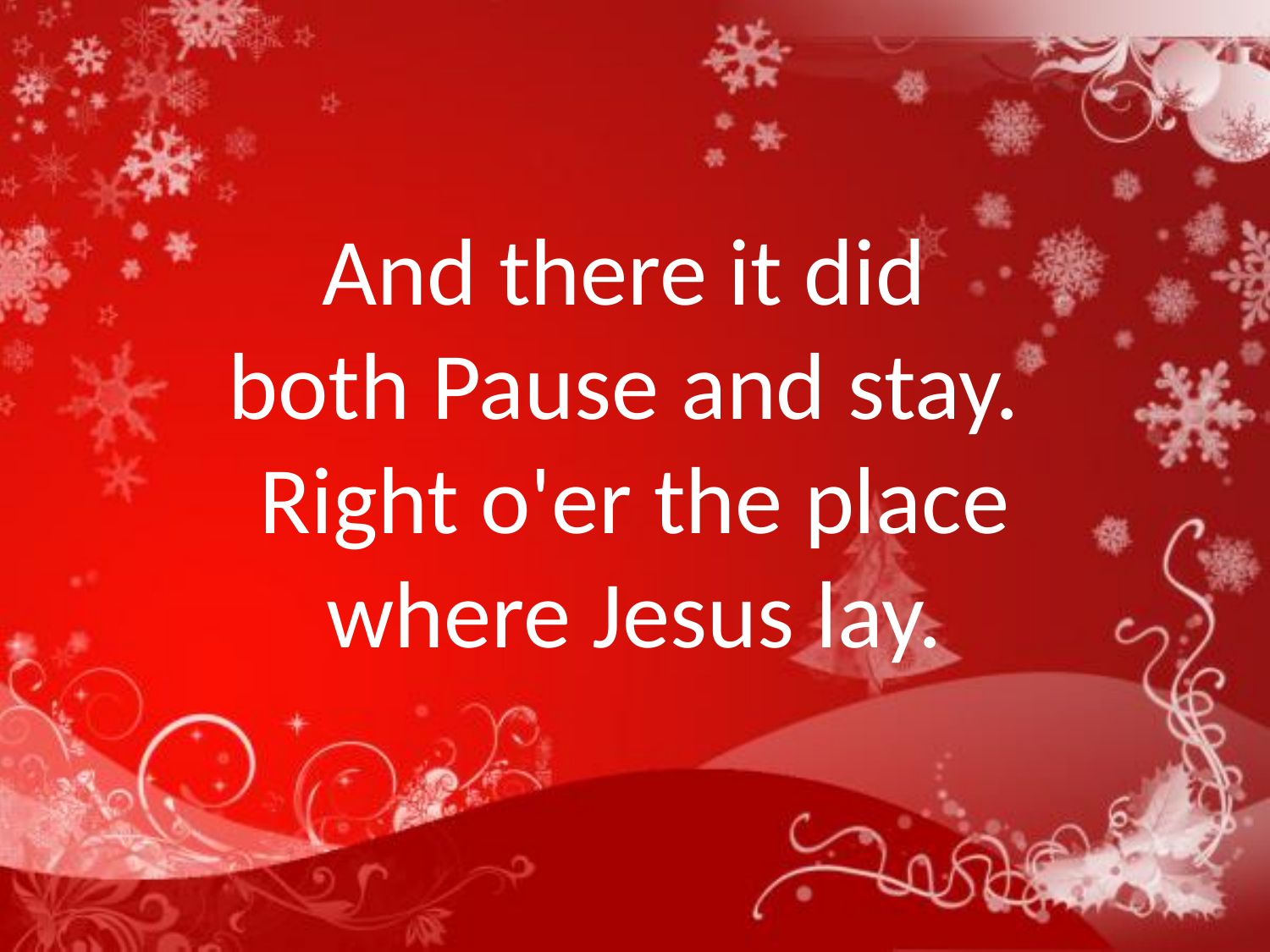

And there it did
both Pause and stay.
Right o'er the place where Jesus lay.